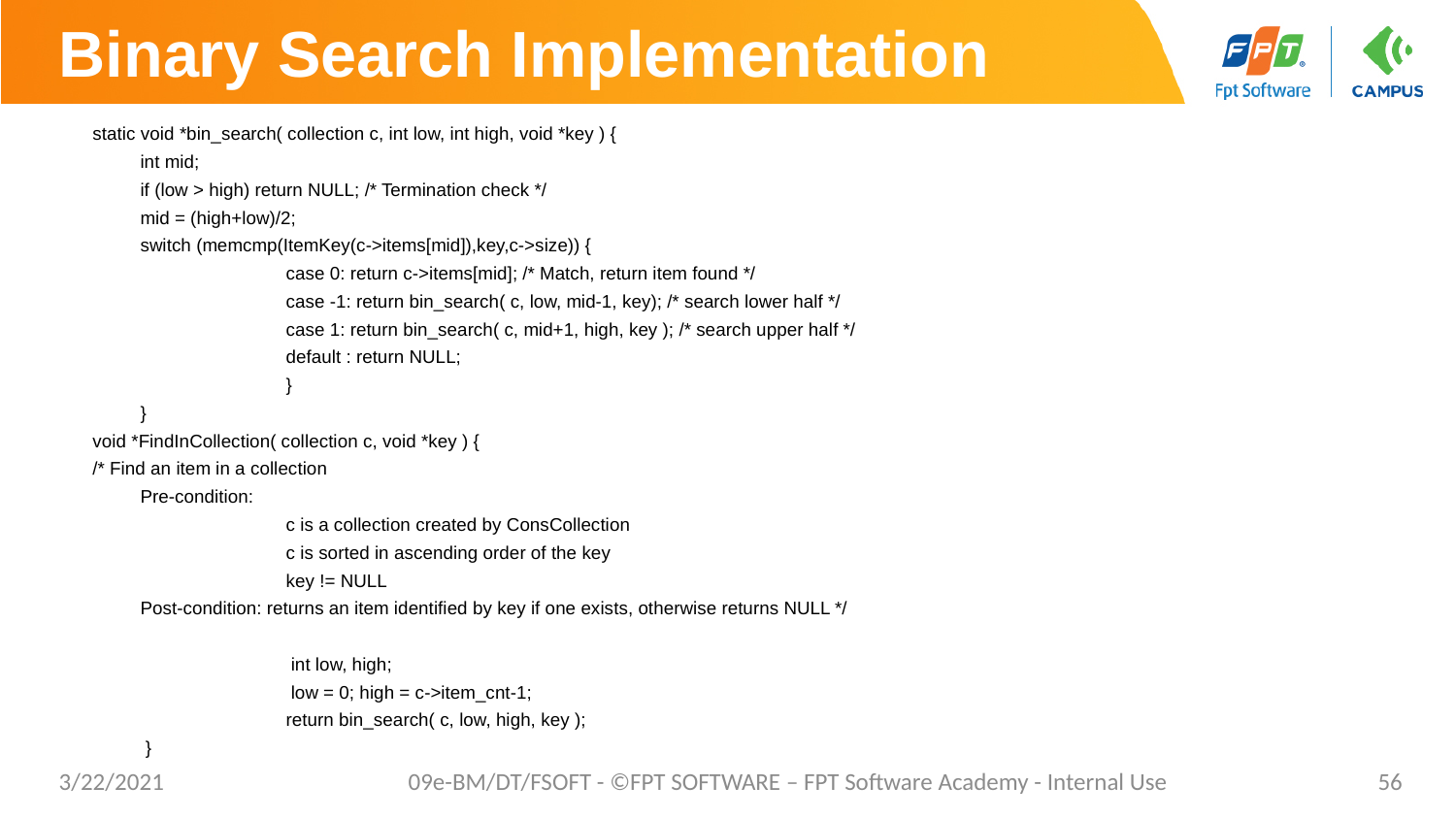

# Binary Search Implementation
static void *bin_search( collection c, int low, int high, void *key ) {
	int mid;
	if (low > high) return NULL; /* Termination check */
	mid = (high+low)/2;
	switch (memcmp(ItemKey(c->items[mid]),key,c->size)) {
		case 0: return c->items[mid]; /* Match, return item found */
		case -1: return bin_search( c, low, mid-1, key); /* search lower half */
		case 1: return bin_search( c, mid+1, high, key ); /* search upper half */
		default : return NULL;
		}
	}
void *FindInCollection( collection c, void *key ) {
/* Find an item in a collection
	Pre-condition:
		c is a collection created by ConsCollection
		c is sorted in ascending order of the key
		key != NULL
	Post-condition: returns an item identified by key if one exists, otherwise returns NULL */

		 int low, high;
		 low = 0; high = c->item_cnt-1;
		return bin_search( c, low, high, key );
	 }
3/22/2021
09e-BM/DT/FSOFT - ©FPT SOFTWARE – FPT Software Academy - Internal Use
56